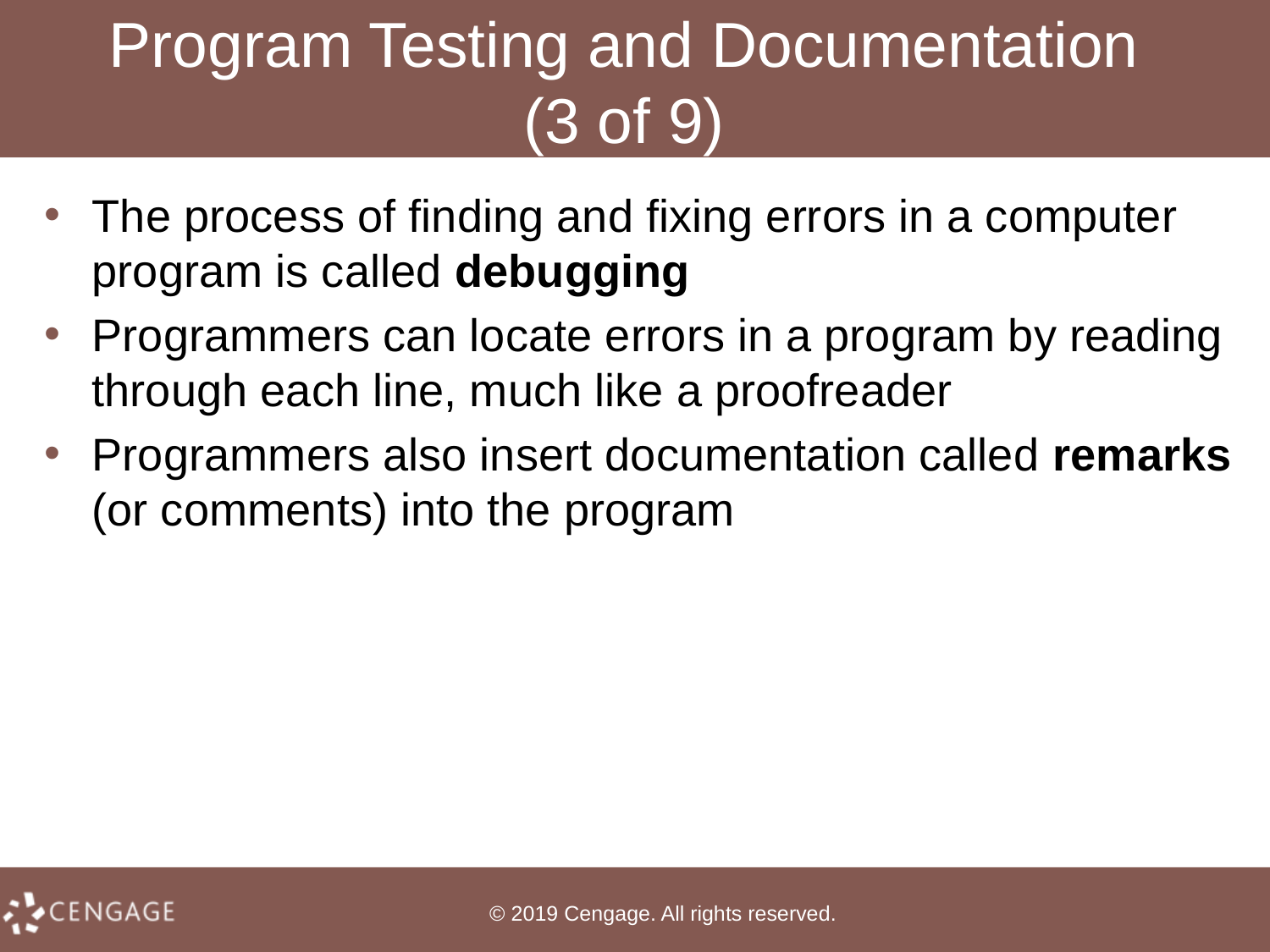

# Program Testing and Documentation (3 of 9)
The process of finding and fixing errors in a computer program is called debugging
Programmers can locate errors in a program by reading through each line, much like a proofreader
Programmers also insert documentation called remarks (or comments) into the program